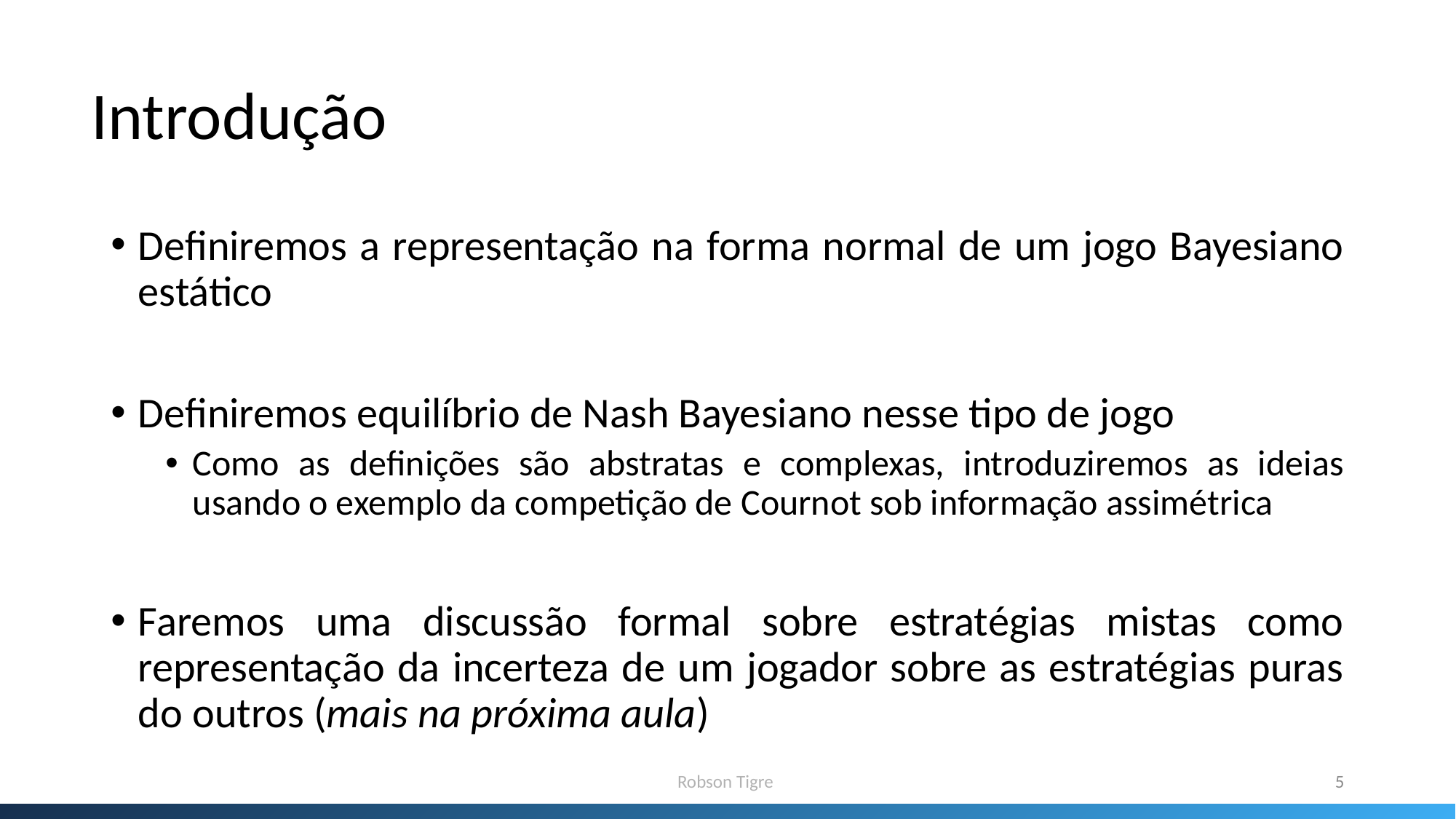

# Introdução
Definiremos a representação na forma normal de um jogo Bayesiano estático

Definiremos equilíbrio de Nash Bayesiano nesse tipo de jogo
Como as definições são abstratas e complexas, introduziremos as ideias usando o exemplo da competição de Cournot sob informação assimétrica

Faremos uma discussão formal sobre estratégias mistas como representação da incerteza de um jogador sobre as estratégias puras do outros (mais na próxima aula)

Robson Tigre
5